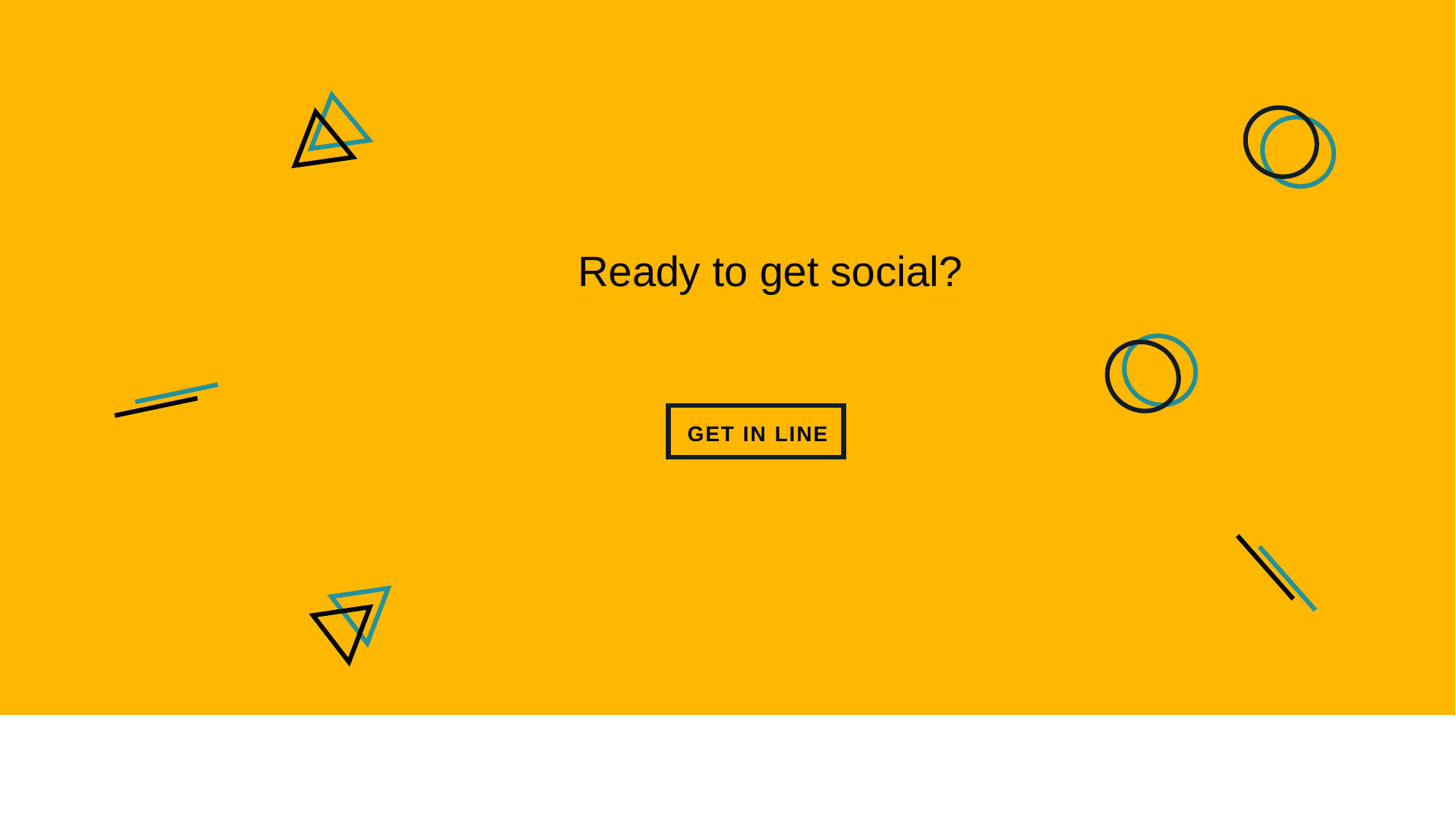

Ready to get social?

GET IN LINE